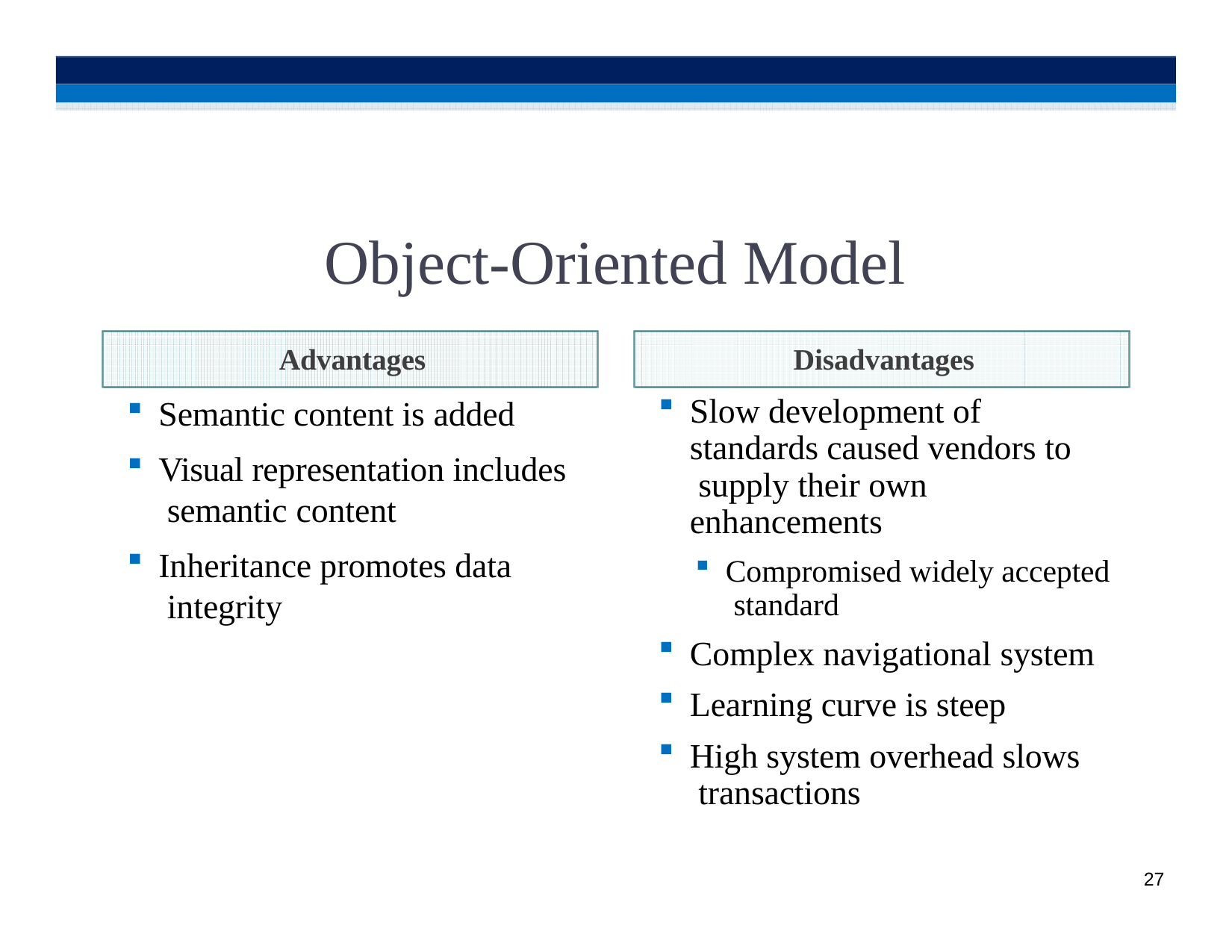

# Object-Oriented Model
Advantages
Semantic content is added
Visual representation includes  semantic content
Inheritance promotes data  integrity
Disadvantages
Slow development of  standards caused vendors to  supply their own  enhancements
Compromised widely accepted  standard
Complex navigational system
Learning curve is steep
High system overhead slows  transactions

27